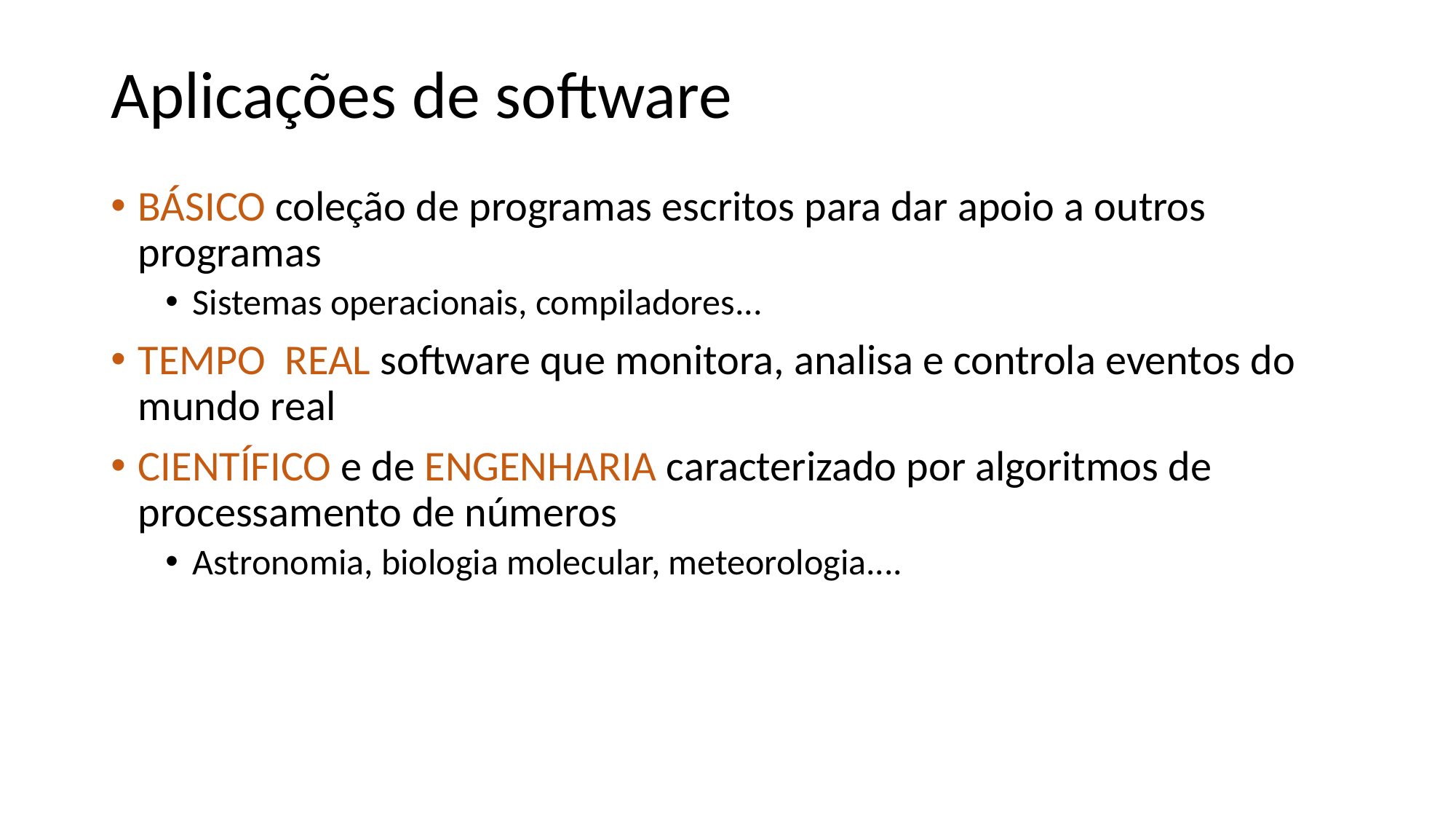

# Aplicações de software
BÁSICO coleção de programas escritos para dar apoio a outros programas
Sistemas operacionais, compiladores...
TEMPO  REAL software que monitora, analisa e controla eventos do mundo real
CIENTÍFICO e de ENGENHARIA caracterizado por algoritmos de processamento de números
Astronomia, biologia molecular, meteorologia....